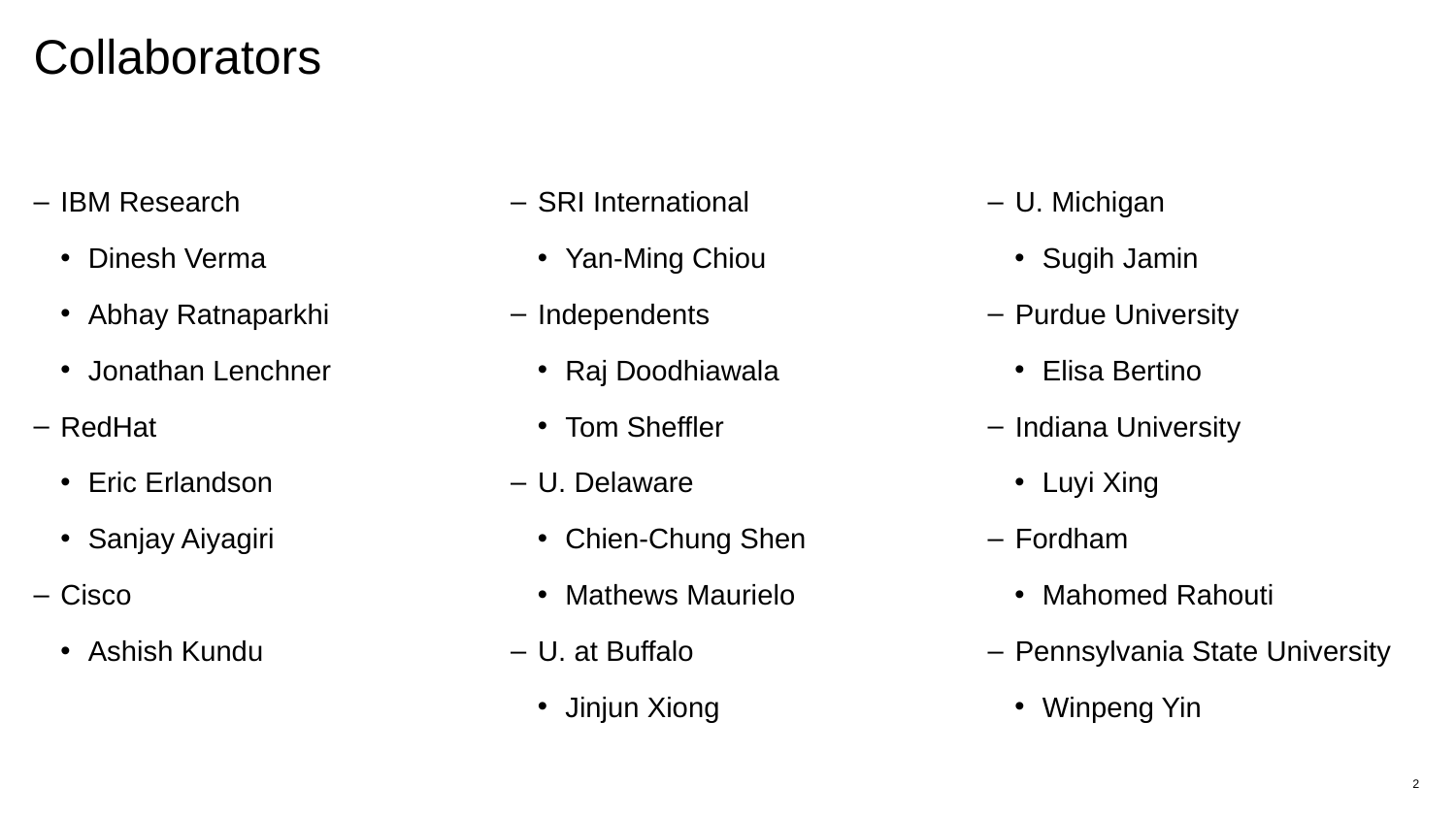

# Collaborators
IBM Research
Dinesh Verma
Abhay Ratnaparkhi
Jonathan Lenchner
RedHat
Eric Erlandson
Sanjay Aiyagiri
Cisco
Ashish Kundu

SRI International
Yan-Ming Chiou
Independents
Raj Doodhiawala
Tom Sheffler
U. Delaware
Chien-Chung Shen
Mathews Maurielo
U. at Buffalo
Jinjun Xiong

U. Michigan
Sugih Jamin
Purdue University
Elisa Bertino
Indiana University
Luyi Xing
Fordham
Mahomed Rahouti
Pennsylvania State University
Winpeng Yin

2